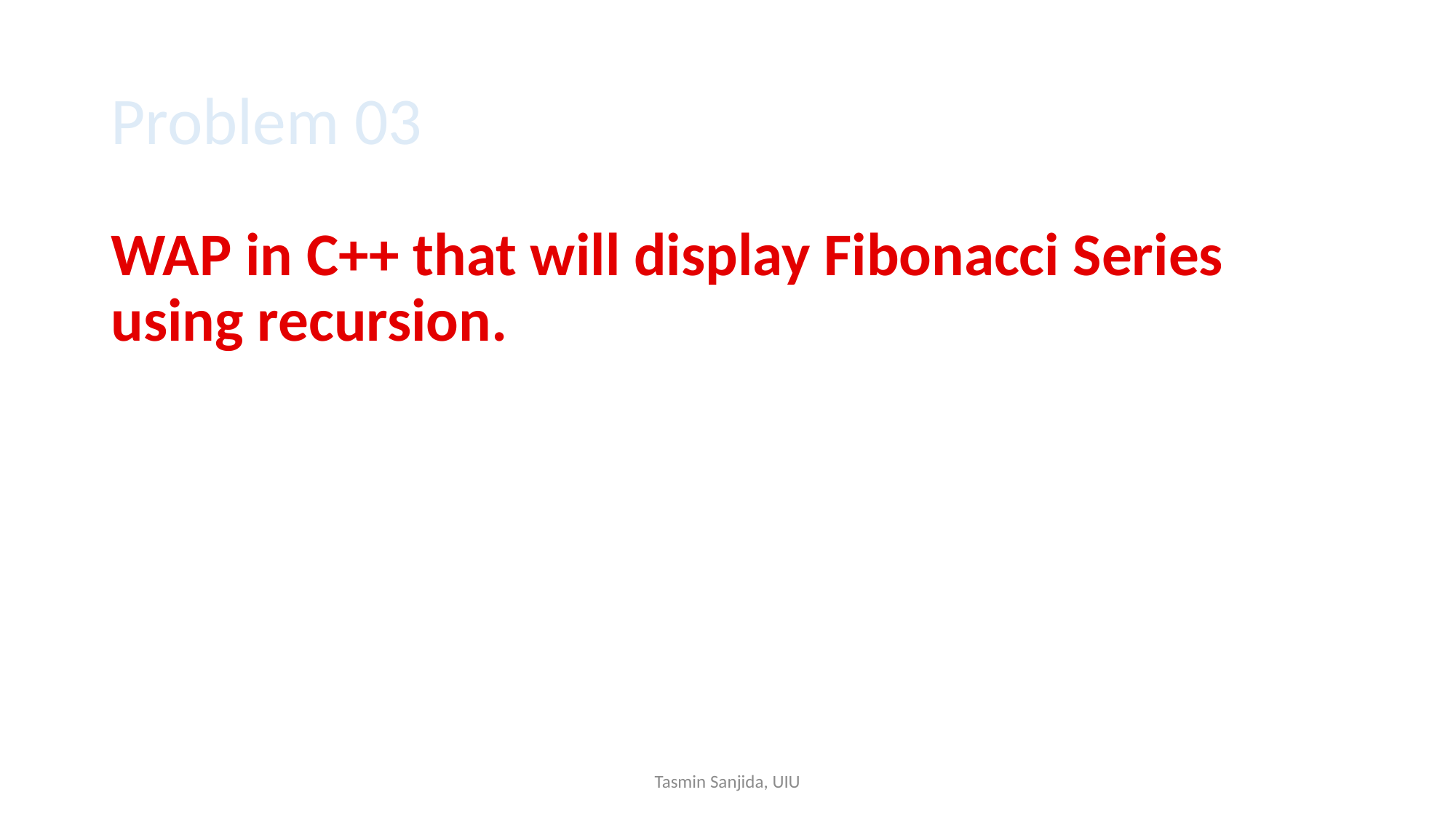

# Problem 03
WAP in C++ that will display Fibonacci Series using recursion.
Tasmin Sanjida, UIU
6